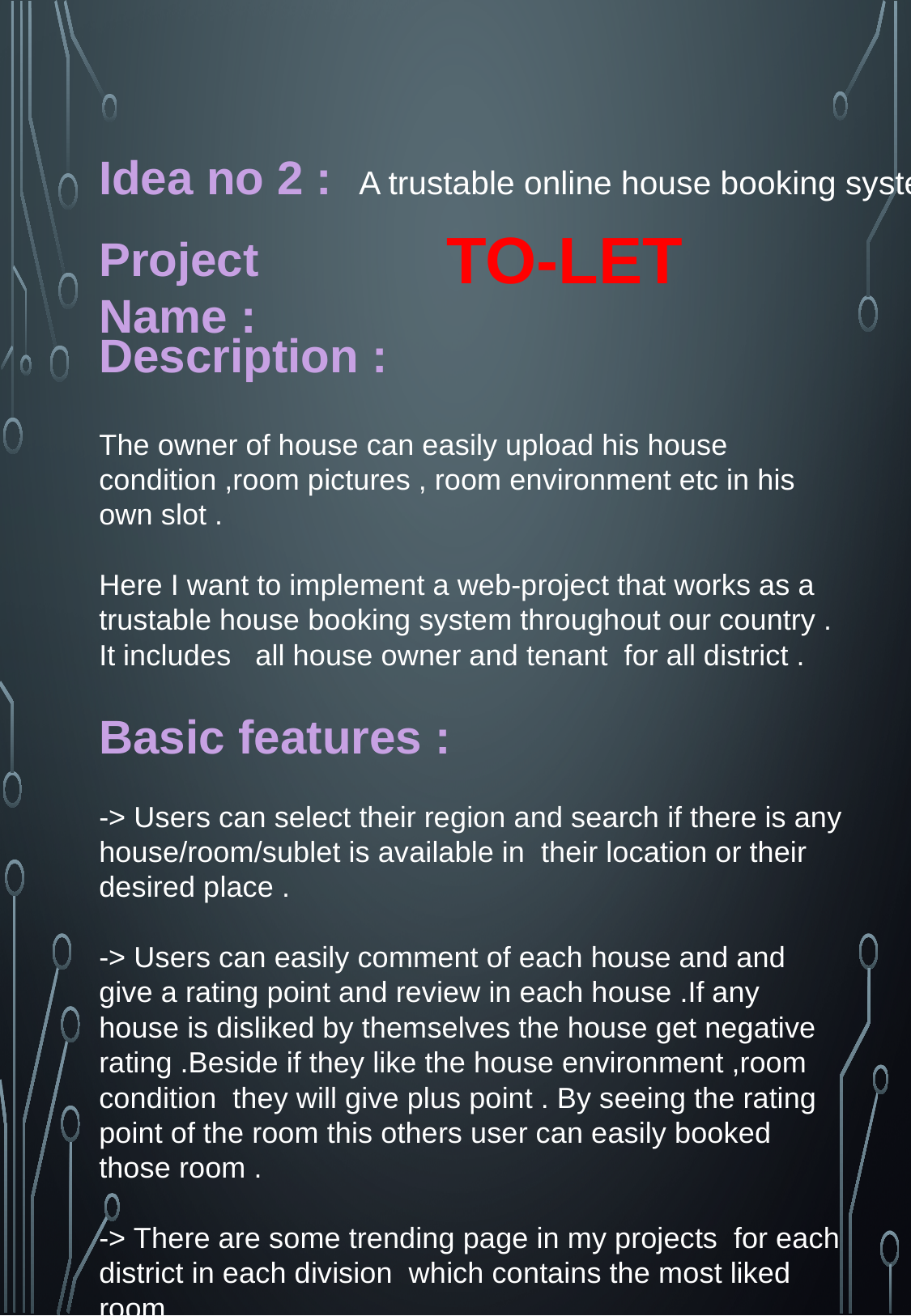

Idea no 2 :  A trustable online house booking system

      TO-LET
Project Name :
Description :
The owner of house can easily upload his house condition ,room pictures , room environment etc in his own slot .
Here I want to implement a web-project that works as a trustable house booking system throughout our country . It includes   all house owner and tenant  for all district .

Basic features :
-> Users can select their region and search if there is any house/room/sublet is available in  their location or their desired place .
-> Users can easily comment of each house and and give a rating point and review in each house .If any house is disliked by themselves the house get negative rating .Beside if they like the house environment ,room condition  they will give plus point . By seeing the rating point of the room this others user can easily booked those room .
-> There are some trending page in my projects  for each district in each division  which contains the most liked room.